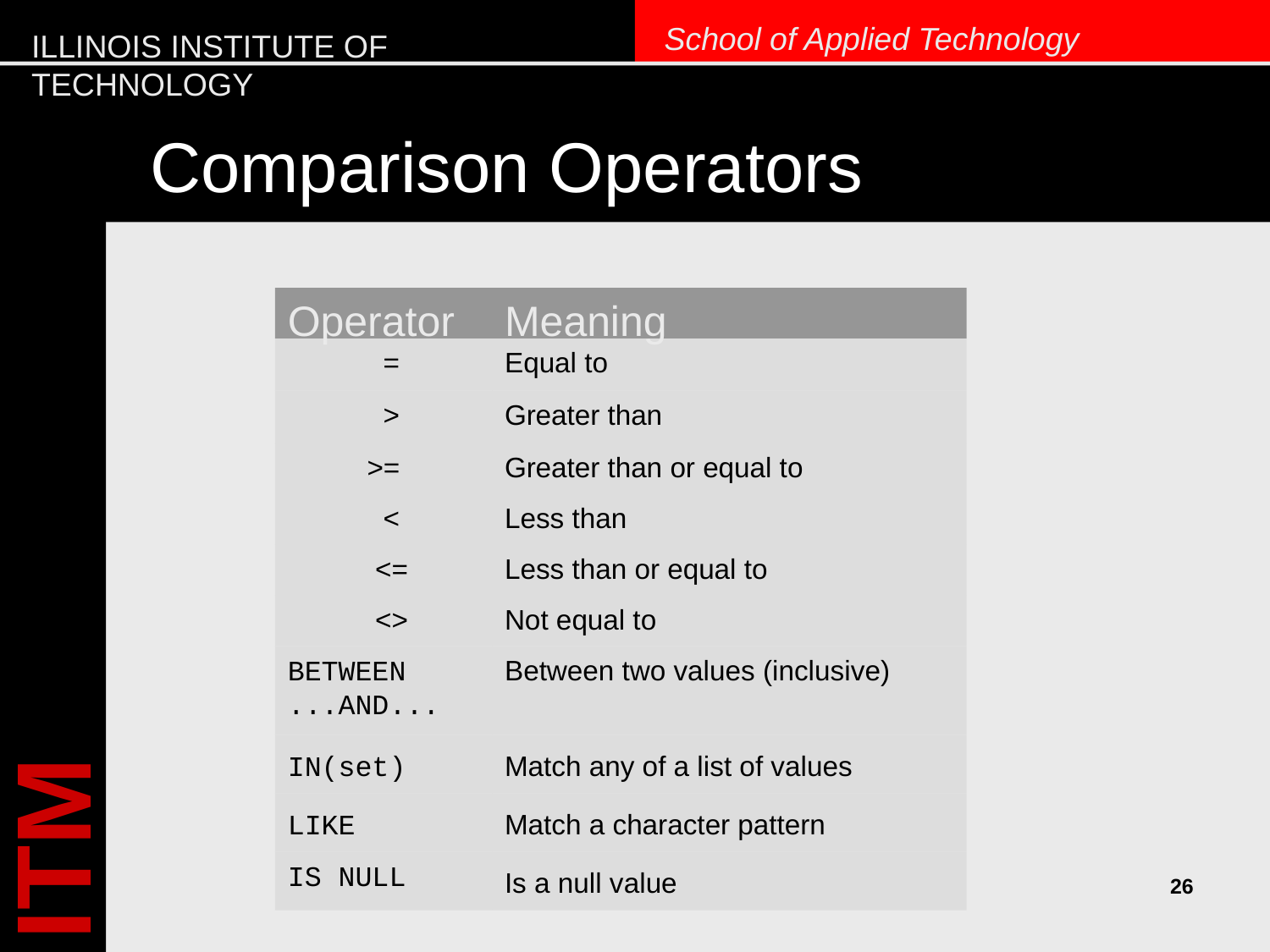

# Comparison Operators

Operator
Meaning
=
Equal to
>
Greater than
>=
Greater than or equal to
<
Less than
<=
Less than or equal to
<>
Not equal to
BETWEEN
...AND...
Between two values (inclusive)
IN(set)
Match any of a list of values
LIKE
Match a character pattern
IS NULL
Is a null value
26